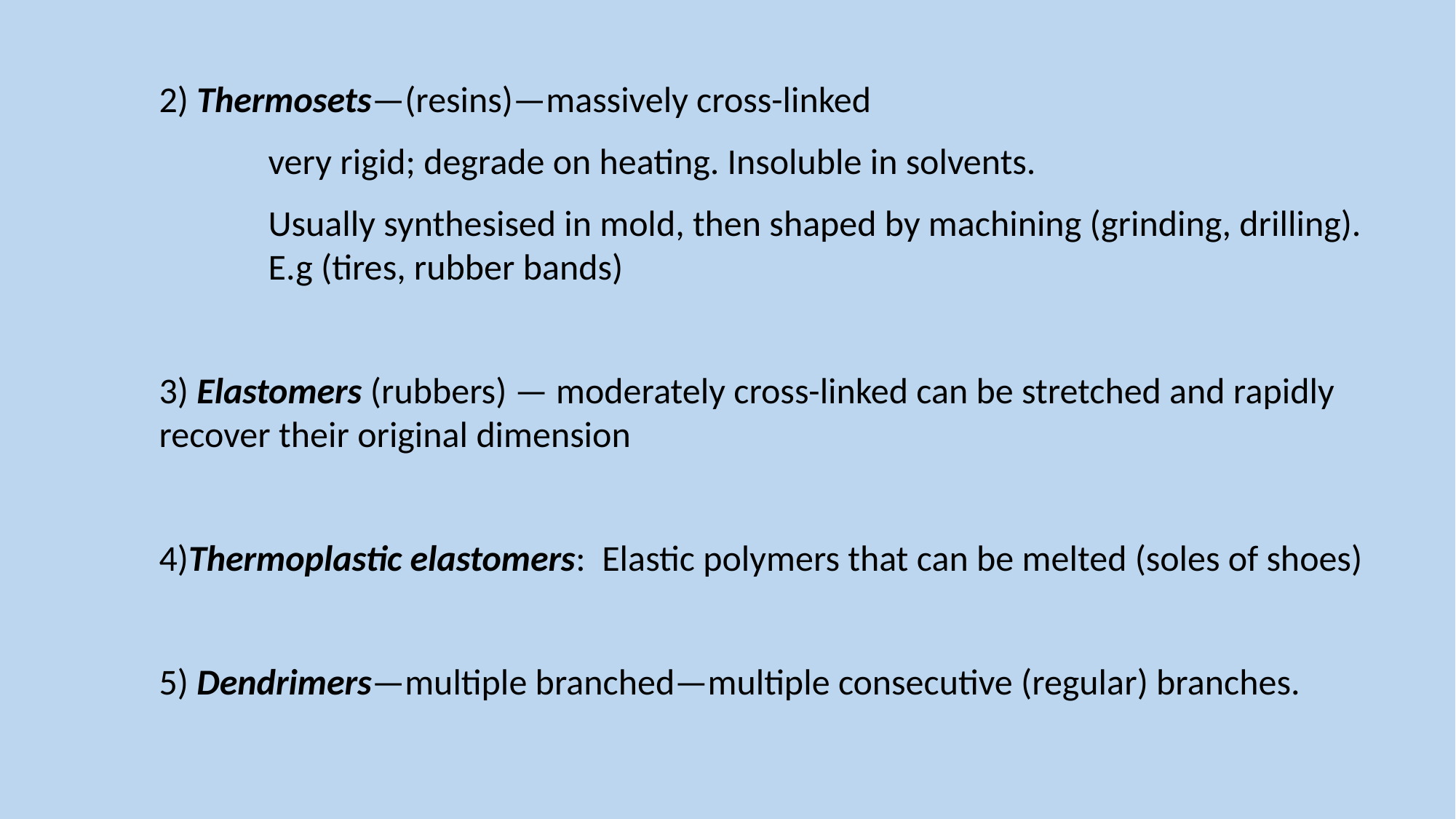

2) Thermosets—(resins)—massively cross-linked
	very rigid; degrade on heating. Insoluble in solvents.
	Usually synthesised in mold, then shaped by machining (grinding, drilling). 	E.g (tires, rubber bands)

3) Elastomers (rubbers) — moderately cross-linked can be stretched and rapidly 	recover their original dimension

4)Thermoplastic elastomers:  Elastic polymers that can be melted (soles of shoes)

5) Dendrimers—multiple branched—multiple consecutive (regular) branches.